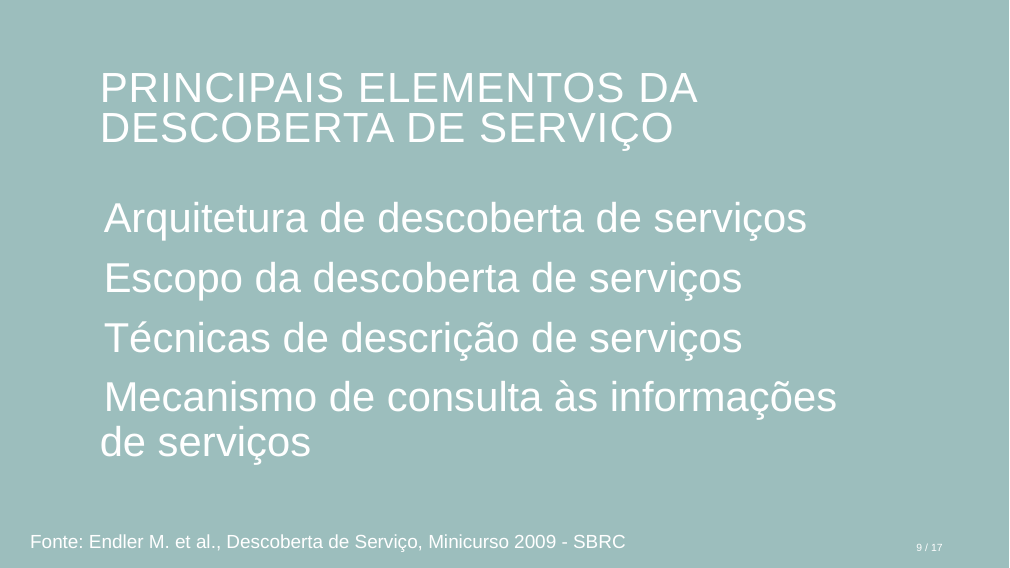

# Principais Elementos da Descoberta de Serviço
Arquitetura de descoberta de serviços
Escopo da descoberta de serviços
Técnicas de descrição de serviços
Mecanismo de consulta às informações de serviços
Fonte: Endler M. et al., Descoberta de Serviço, Minicurso 2009 - SBRC
9